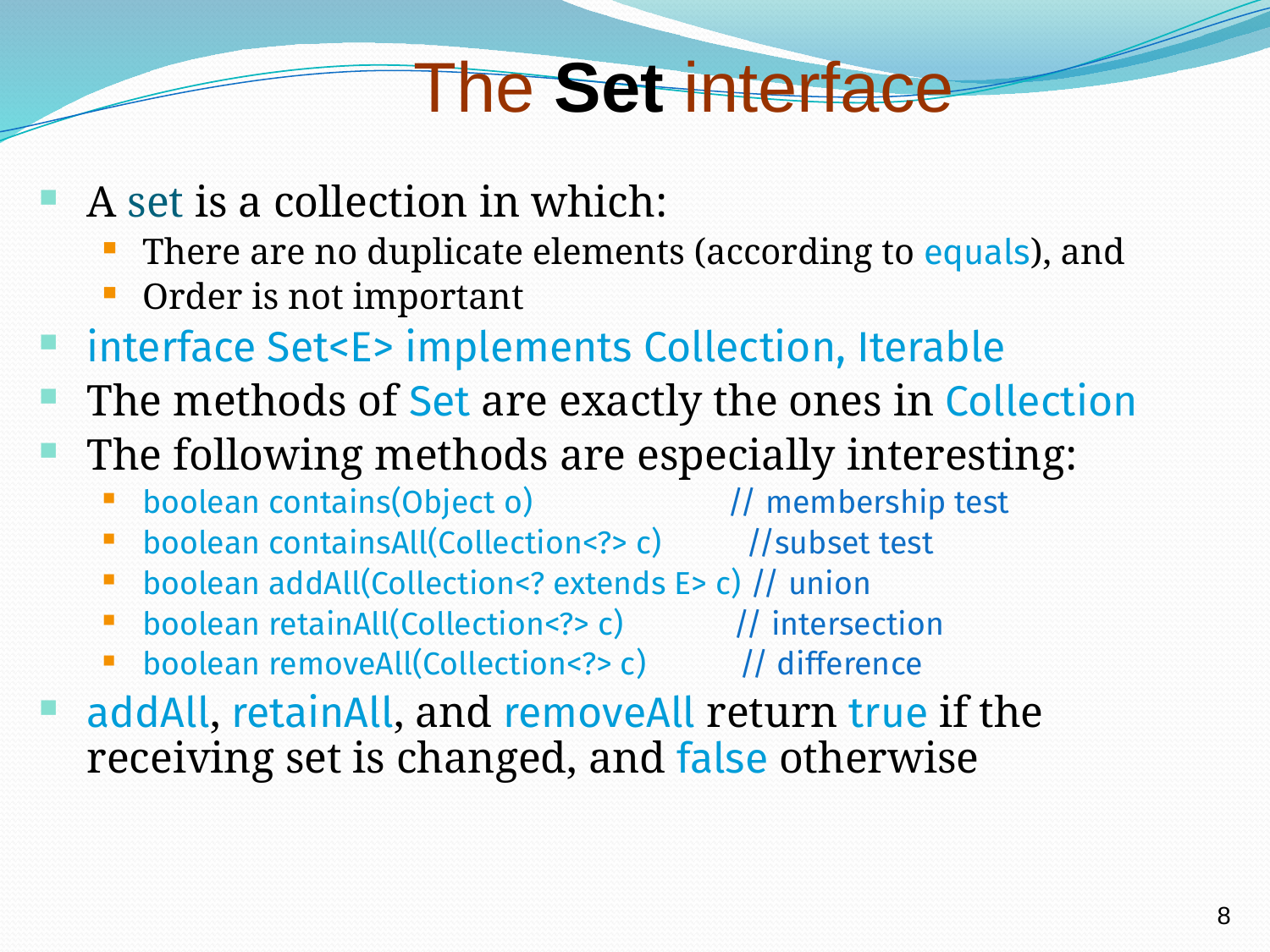

The Set interface
A set is a collection in which:
There are no duplicate elements (according to equals), and
Order is not important
interface Set<E> implements Collection, Iterable
The methods of Set are exactly the ones in Collection
The following methods are especially interesting:
boolean contains(Object o)                       // membership test
boolean containsAll(Collection<?> c)          //subset test
boolean addAll(Collection<? extends E> c) // union
boolean retainAll(Collection<?> c)             // intersection
boolean removeAll(Collection<?> c)           // difference
addAll, retainAll, and removeAll return true if the receiving set is changed, and false otherwise
8